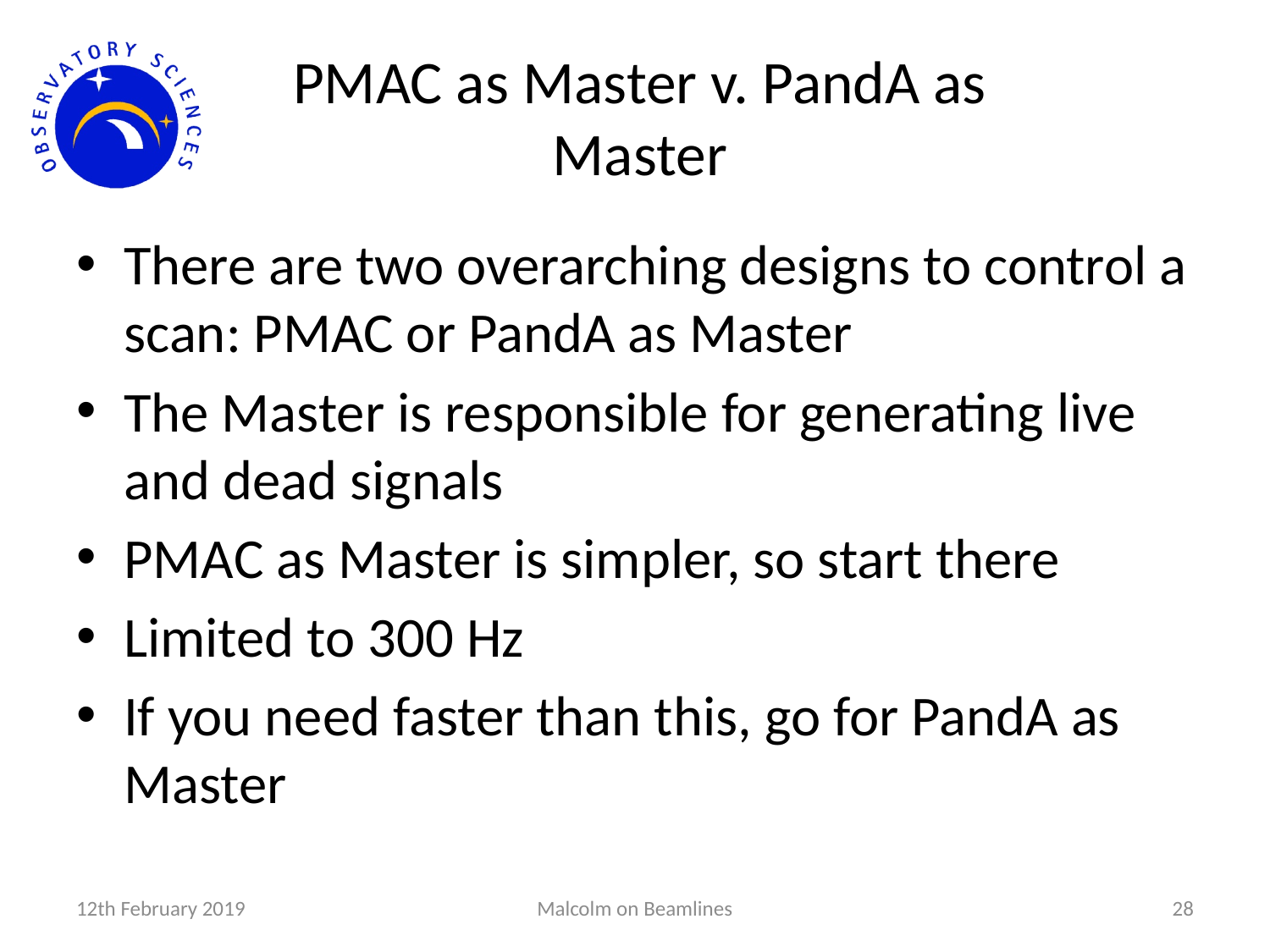

# PMAC as Master v. PandA as Master
There are two overarching designs to control a scan: PMAC or PandA as Master
The Master is responsible for generating live and dead signals
PMAC as Master is simpler, so start there
Limited to 300 Hz
If you need faster than this, go for PandA as Master

12th February 2019
Malcolm on Beamlines
28